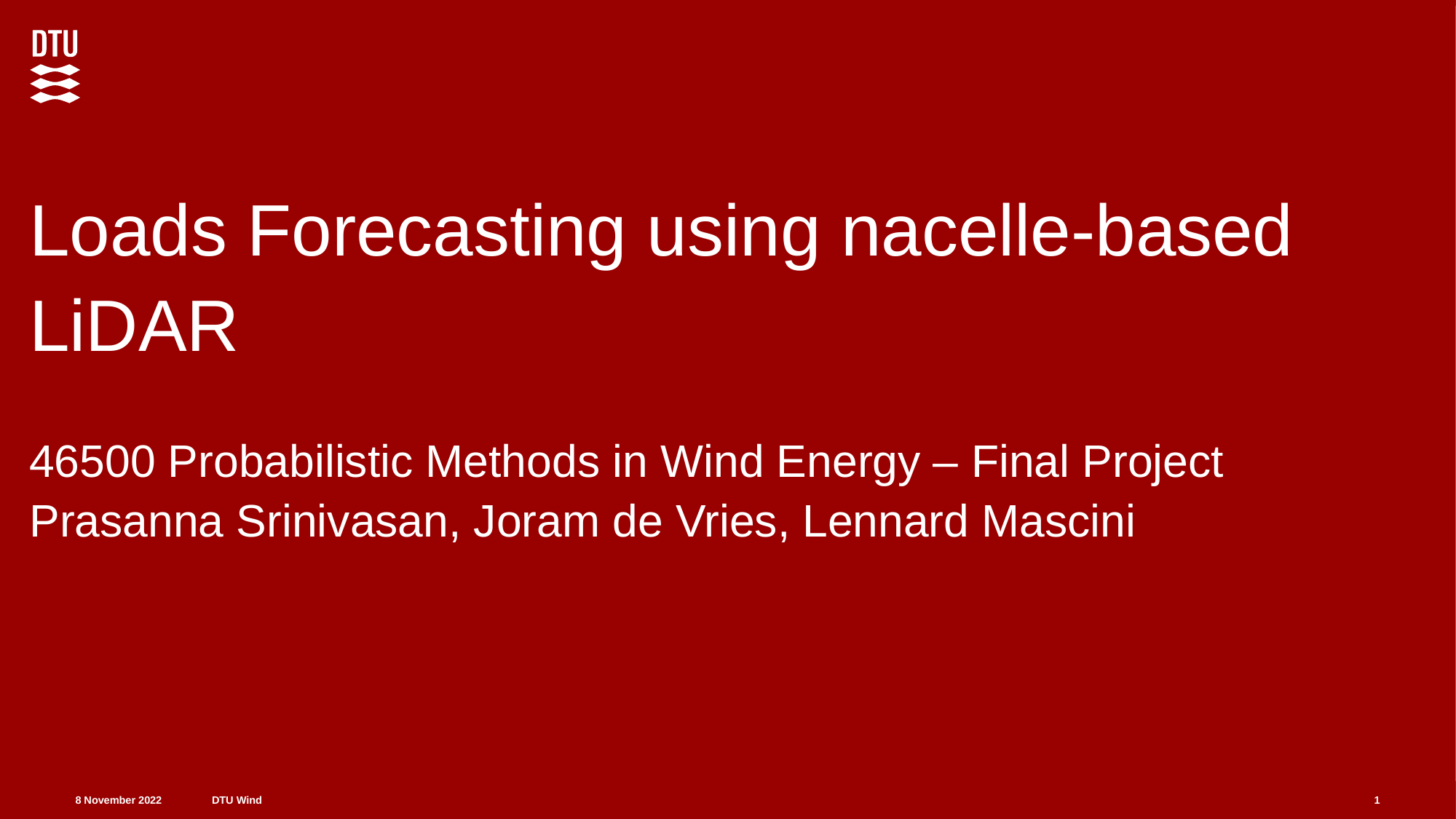

Loads Forecasting using nacelle-based LiDAR

46500 Probabilistic Methods in Wind Energy – Final Project
Prasanna Srinivasan, Joram de Vries, Lennard Mascini
1